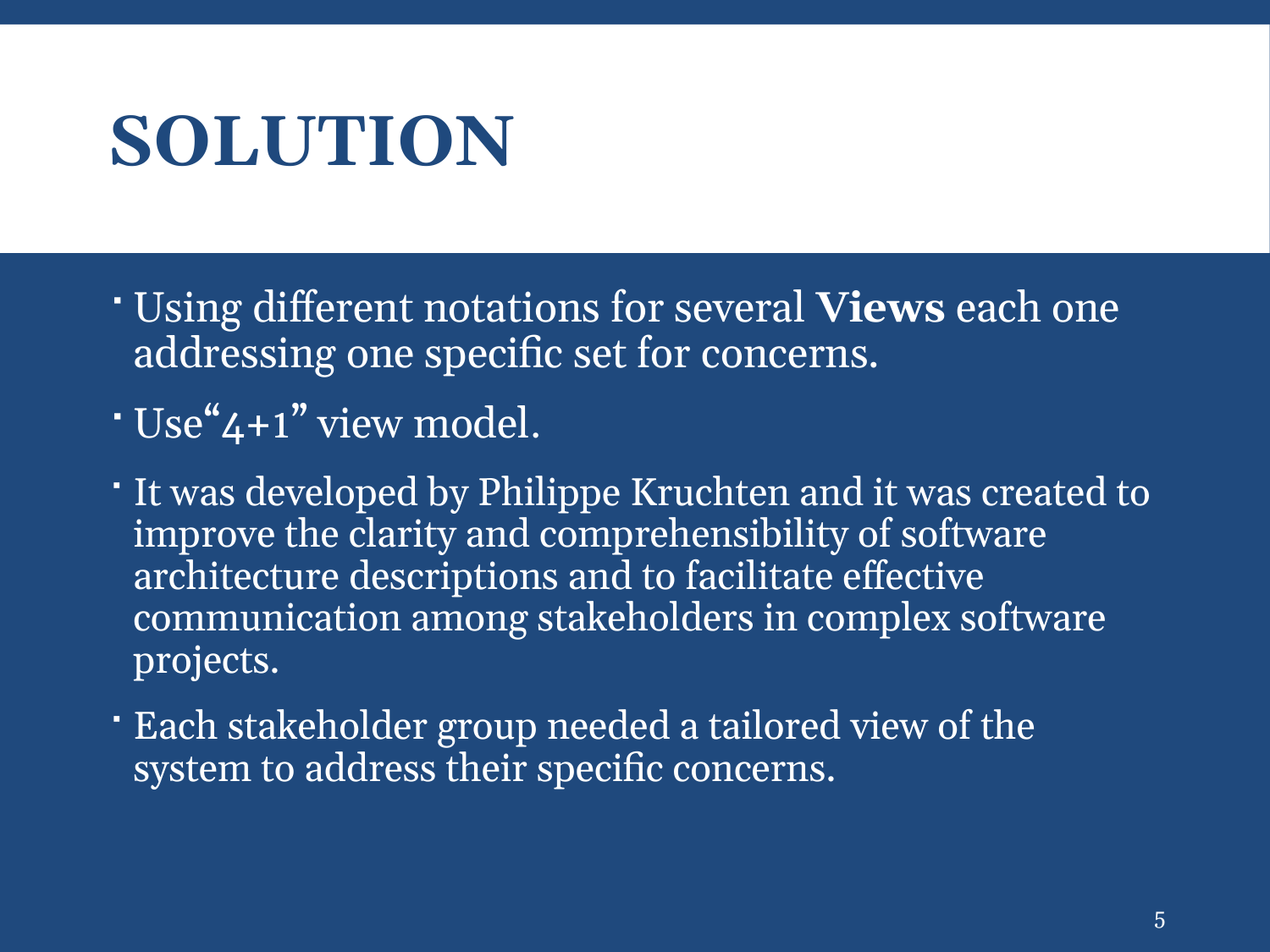

# Solution
Using different notations for several Views each one addressing one specific set for concerns.
Use“4+1” view model.
It was developed by Philippe Kruchten and it was created to improve the clarity and comprehensibility of software architecture descriptions and to facilitate effective communication among stakeholders in complex software projects.
Each stakeholder group needed a tailored view of the system to address their specific concerns.
5